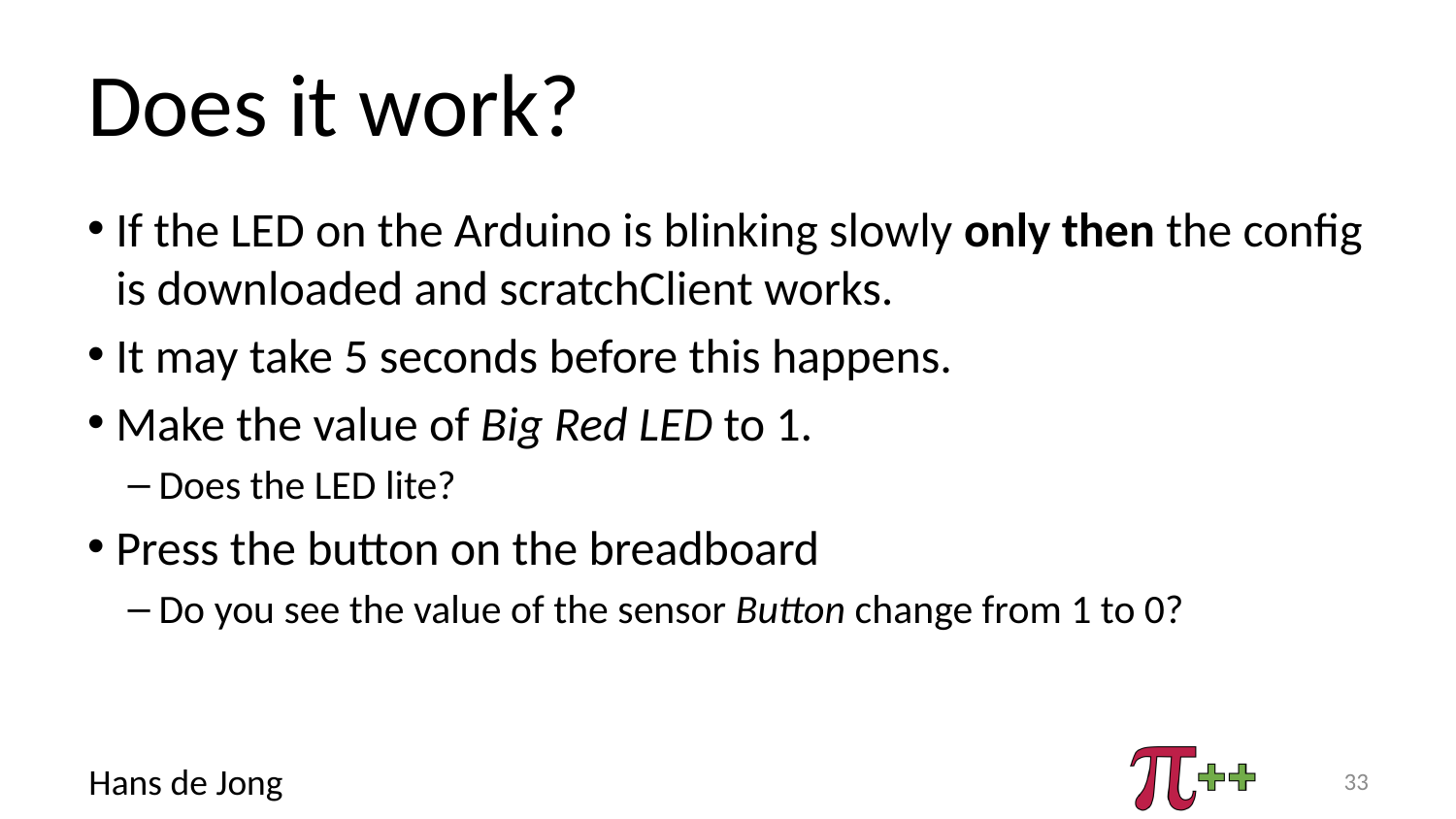

# Does it work?
If the LED on the Arduino is blinking slowly only then the config is downloaded and scratchClient works.
It may take 5 seconds before this happens.
Make the value of Big Red LED to 1.
Does the LED lite?
Press the button on the breadboard
Do you see the value of the sensor Button change from 1 to 0?
33